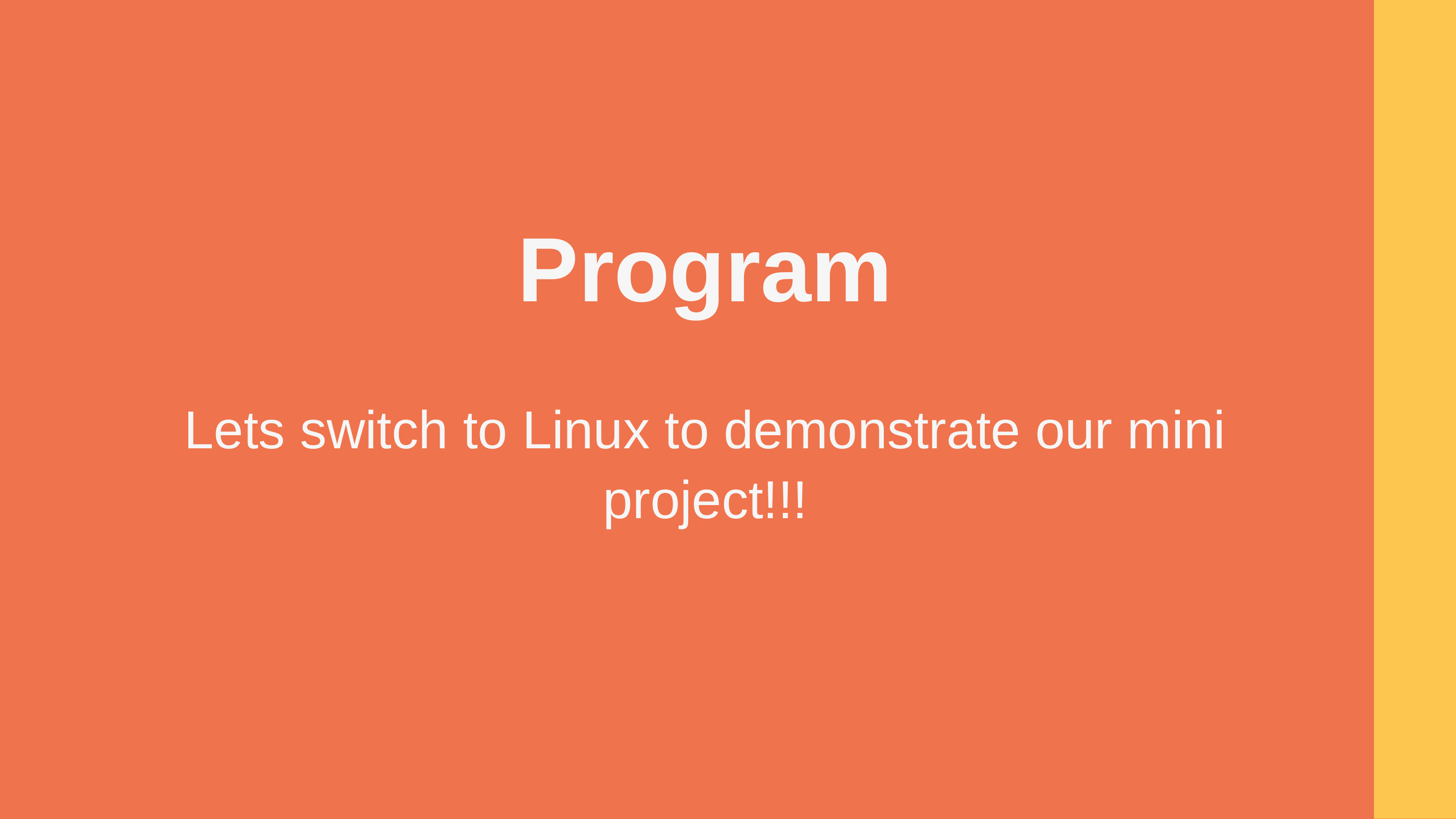

Program
Lets switch to Linux to demonstrate our mini project!!!